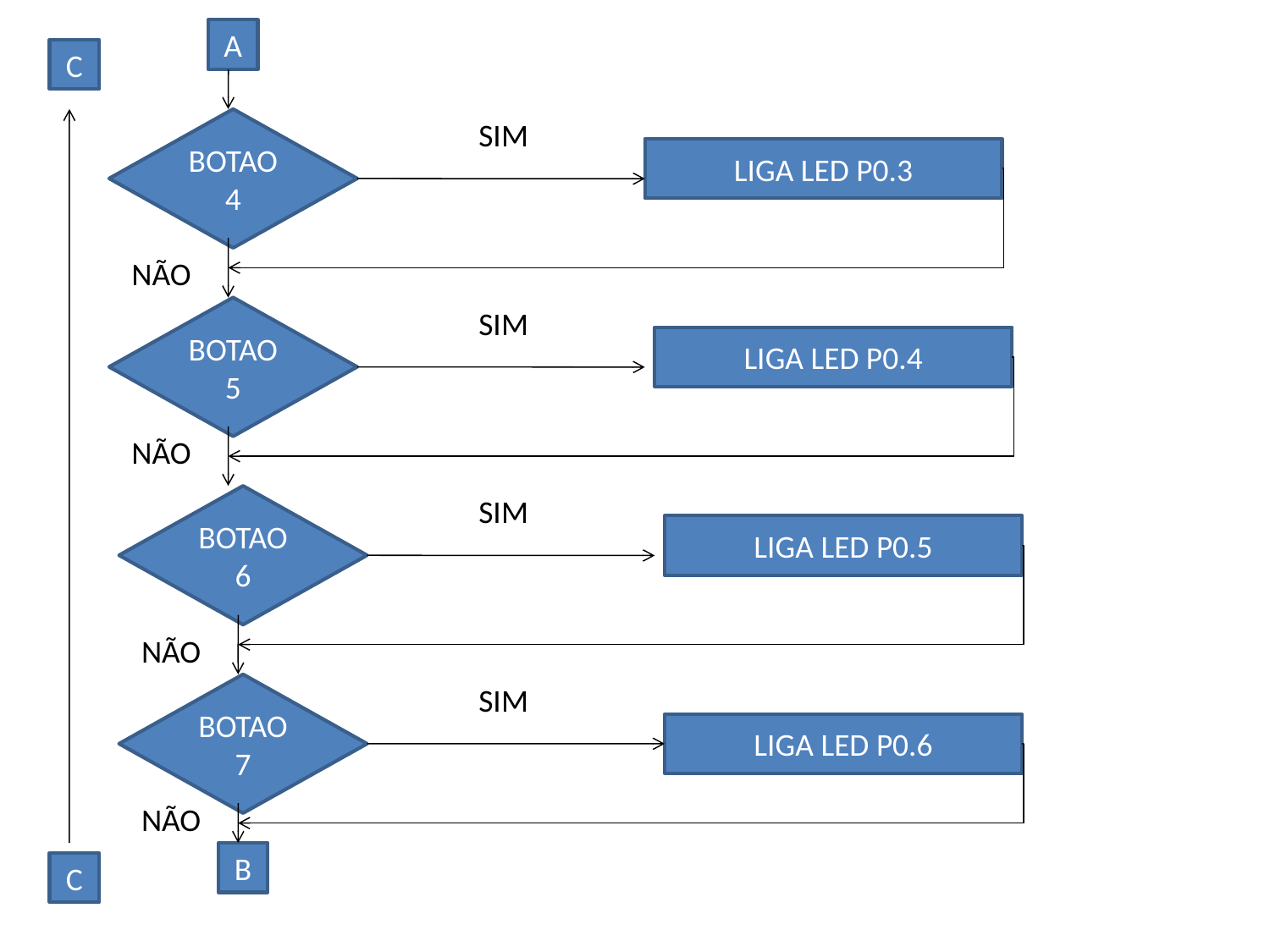

A
C
BOTAO 4
SIM
LIGA LED P0.3
NÃO
BOTAO 5
SIM
LIGA LED P0.4
NÃO
BOTAO 6
SIM
LIGA LED P0.5
NÃO
BOTAO 7
SIM
LIGA LED P0.6
NÃO
B
C